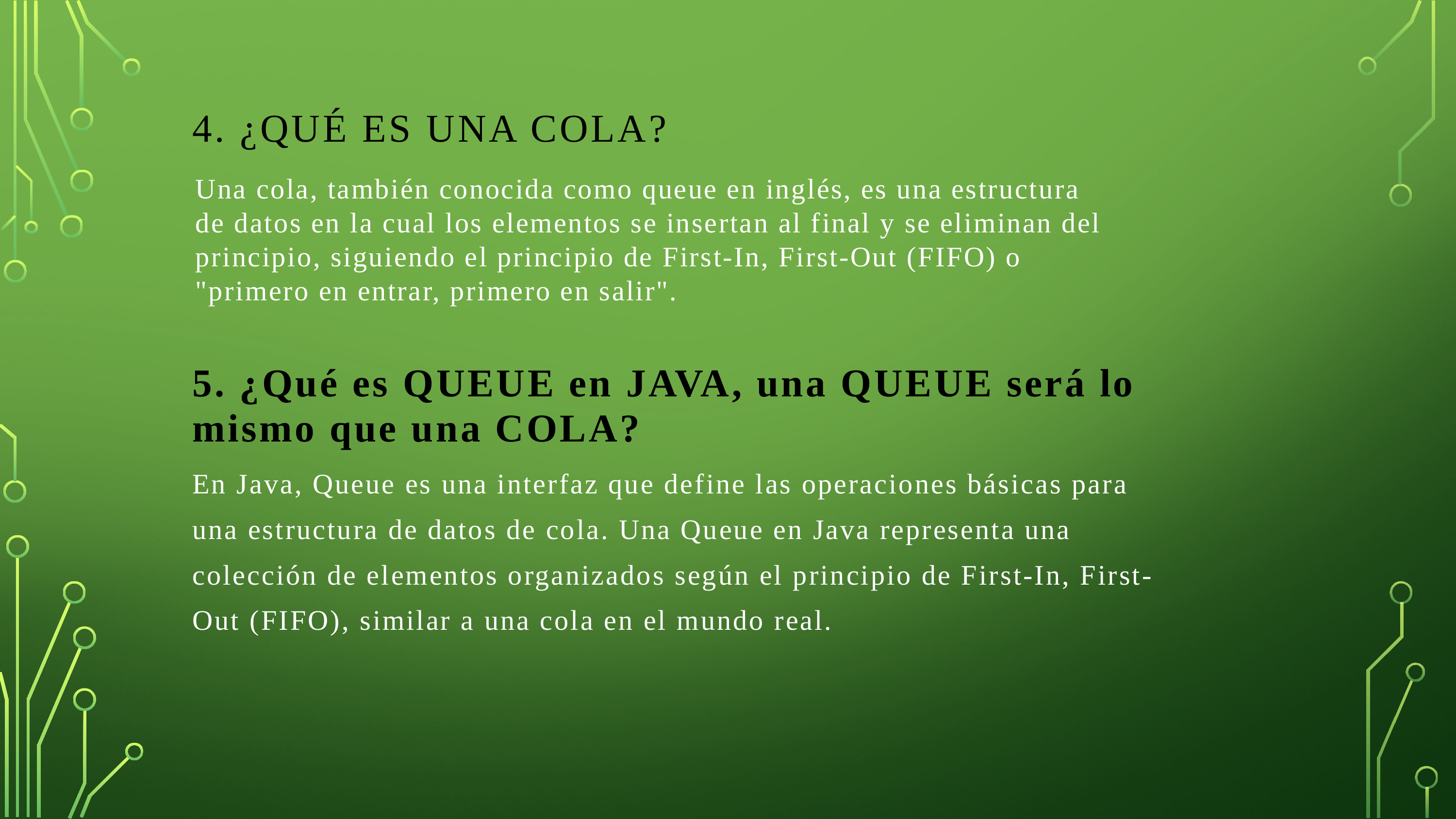

# 4. ¿Qué es una COLA?
Una cola, también conocida como queue en inglés, es una estructura de datos en la cual los elementos se insertan al final y se eliminan del principio, siguiendo el principio de First-In, First-Out (FIFO) o "primero en entrar, primero en salir".
5. ¿Qué es QUEUE en JAVA, una QUEUE será lo mismo que una COLA?
En Java, Queue es una interfaz que define las operaciones básicas para una estructura de datos de cola. Una Queue en Java representa una colección de elementos organizados según el principio de First-In, First-Out (FIFO), similar a una cola en el mundo real.